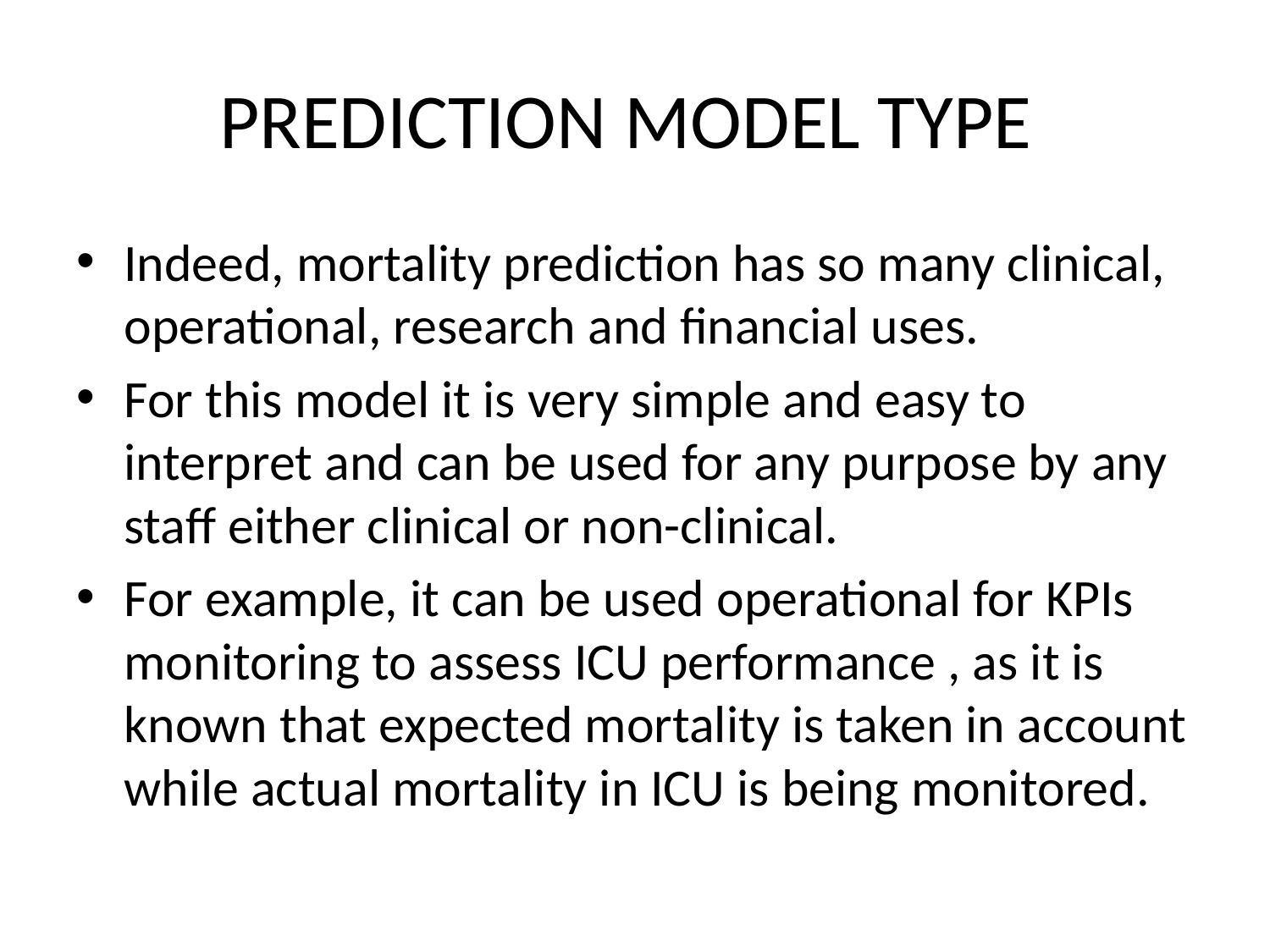

# PREDICTION MODEL TYPE
Indeed, mortality prediction has so many clinical, operational, research and financial uses.
For this model it is very simple and easy to interpret and can be used for any purpose by any staff either clinical or non-clinical.
For example, it can be used operational for KPIs monitoring to assess ICU performance , as it is known that expected mortality is taken in account while actual mortality in ICU is being monitored.